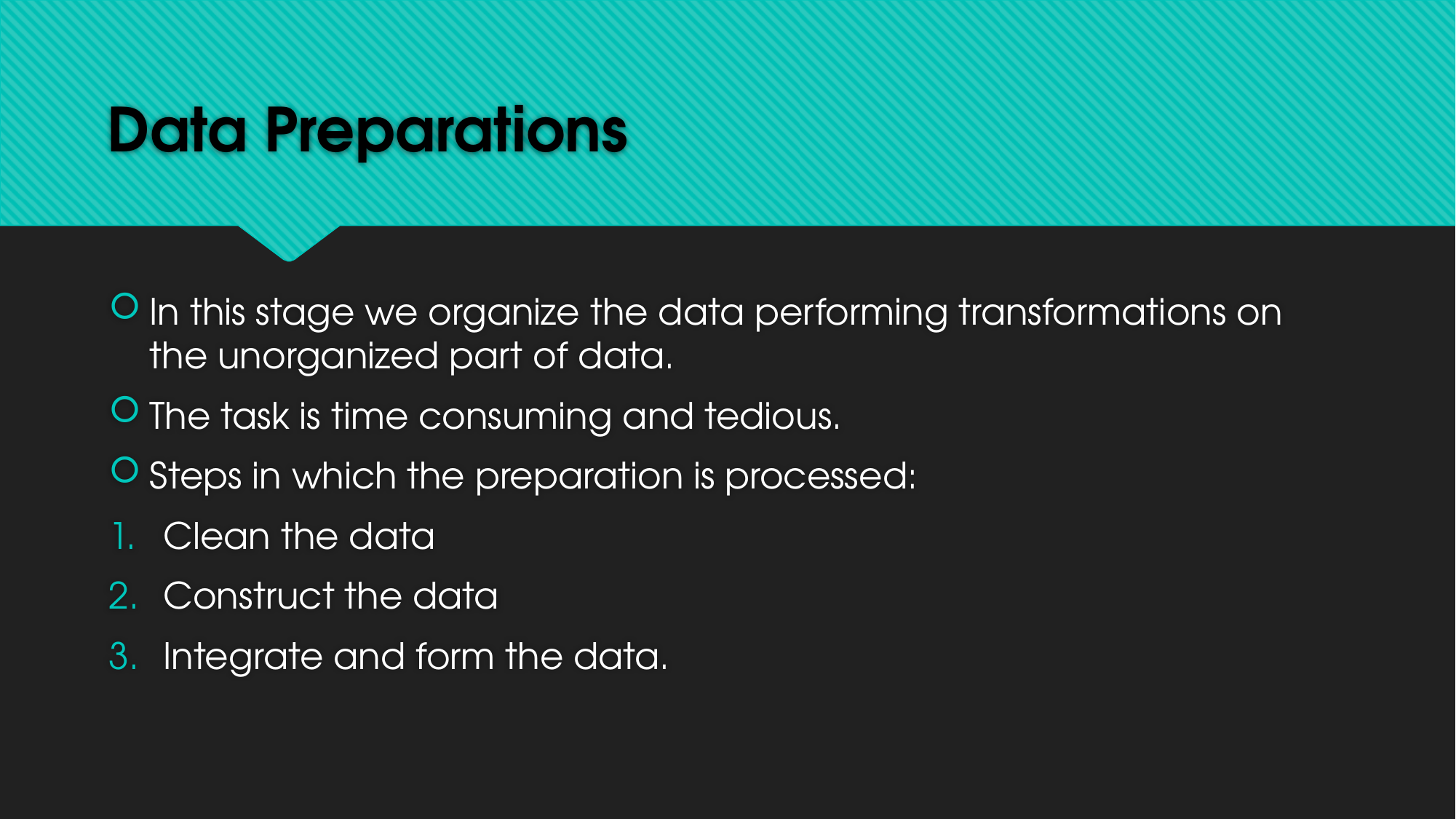

# Data Preparations
In this stage we organize the data performing transformations on the unorganized part of data.
The task is time consuming and tedious.
Steps in which the preparation is processed:
Clean the data
Construct the data
Integrate and form the data.